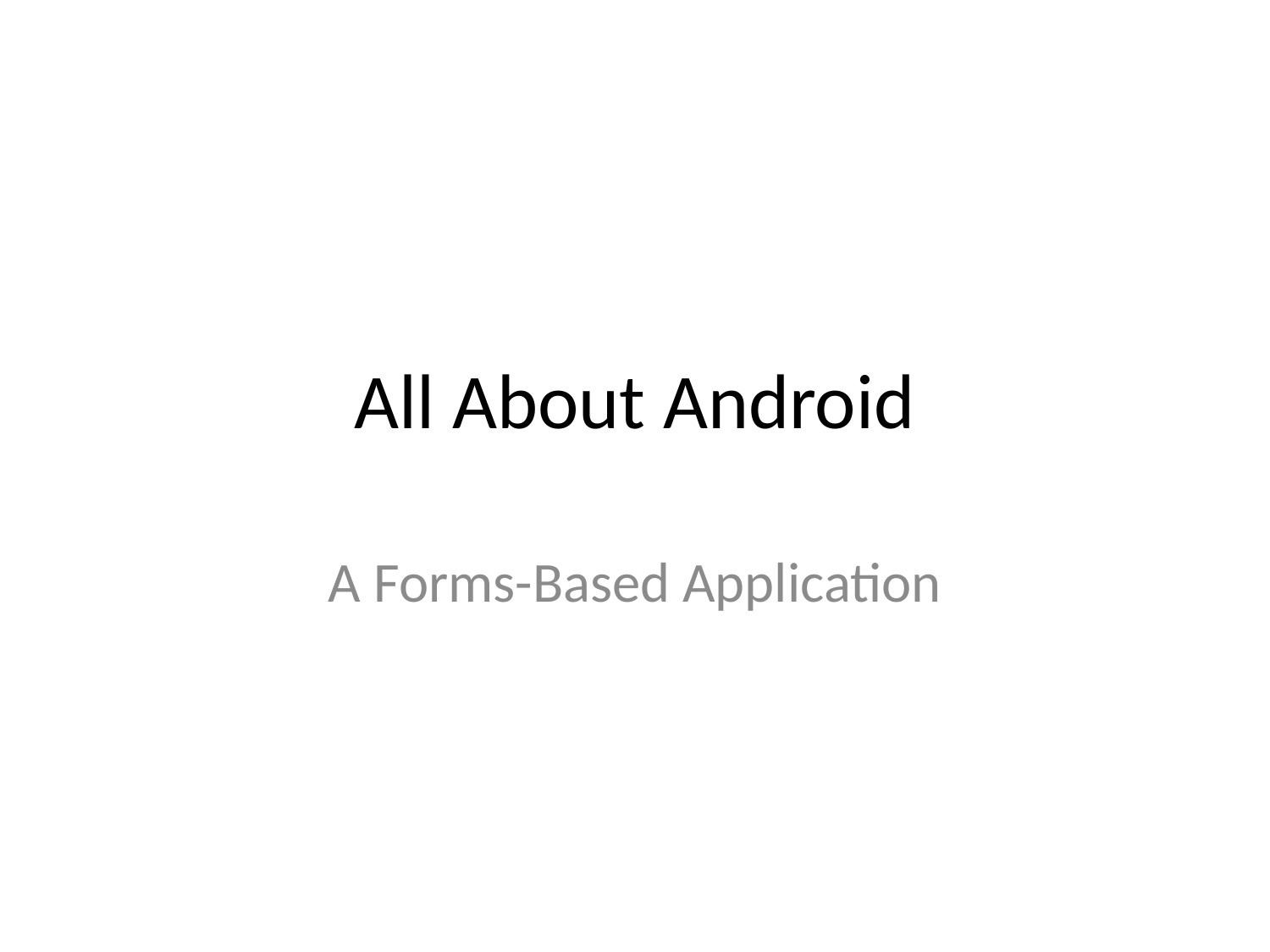

# All About Android
A Forms-Based Application